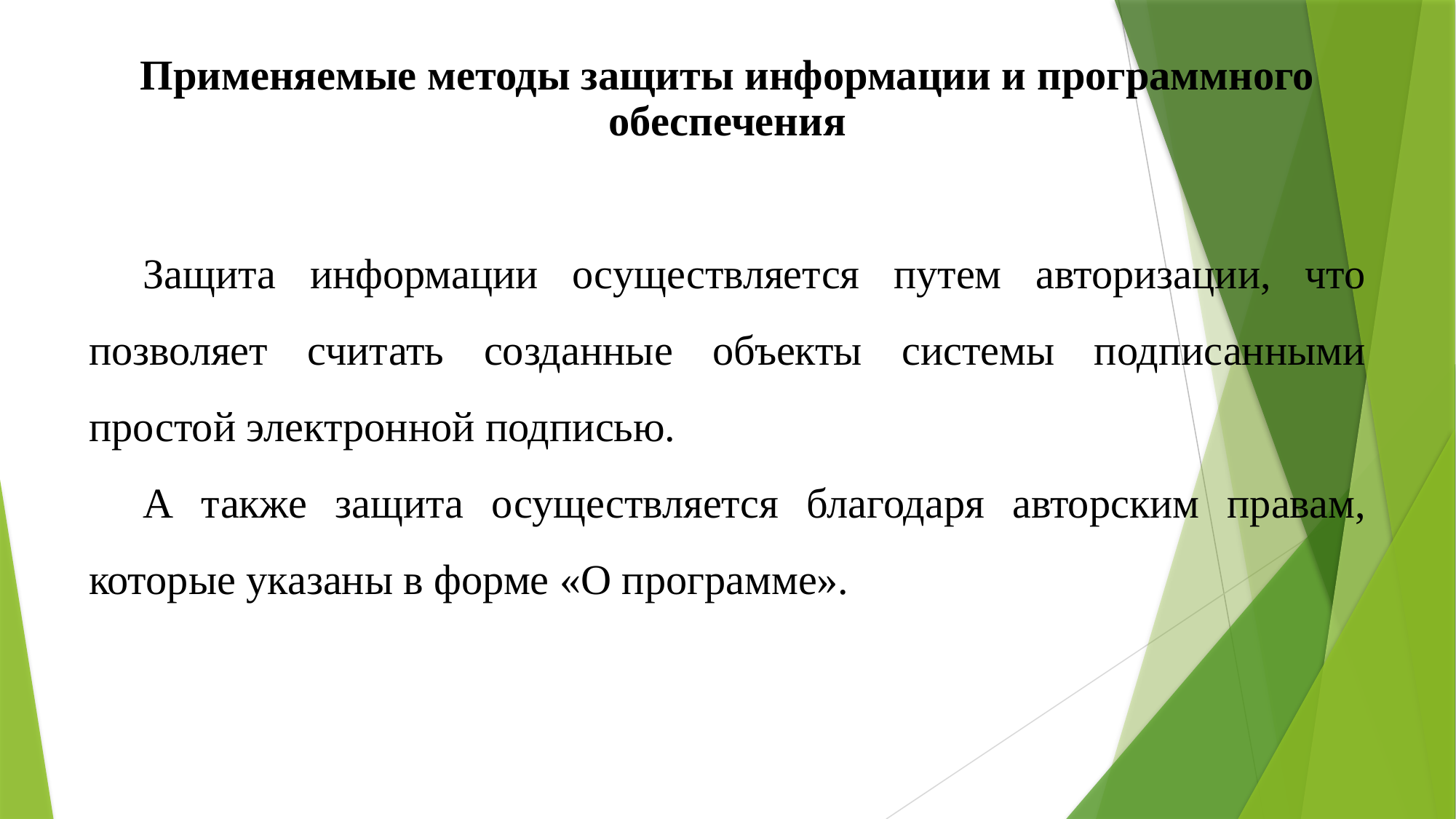

# Применяемые методы защиты информации и программного обеспечения
Защита информации осуществляется путем авторизации, что позволяет считать созданные объекты системы подписанными простой электронной подписью.
А также защита осуществляется благодаря авторским правам, которые указаны в форме «О программе».